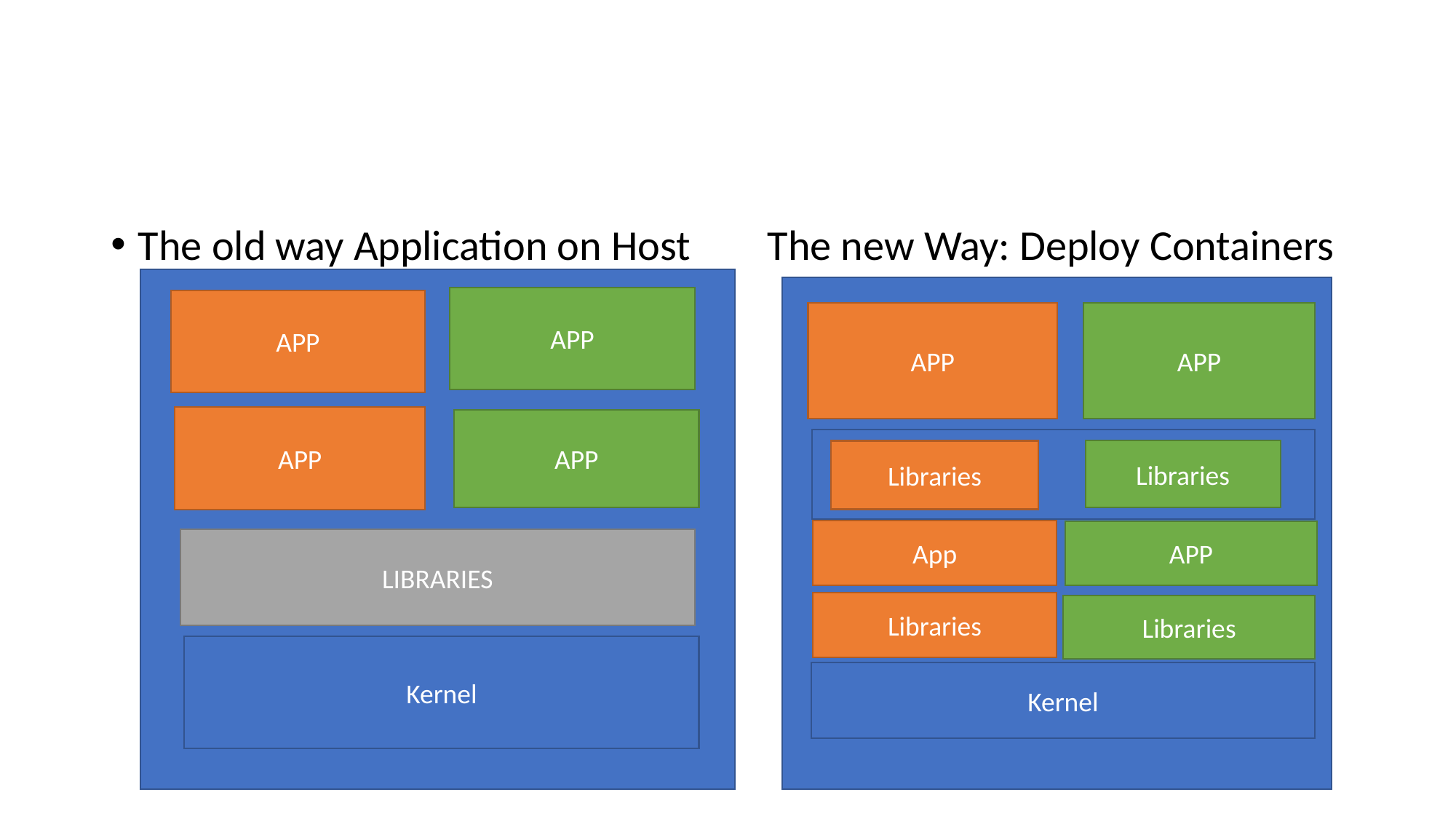

The old way Application on Host        The new Way: Deploy Containers

APP
APP
APP
APP
APP
APP

Libraries
Libraries
App
APP
LIBRARIES
Libraries
Libraries
Kernel
Kernel